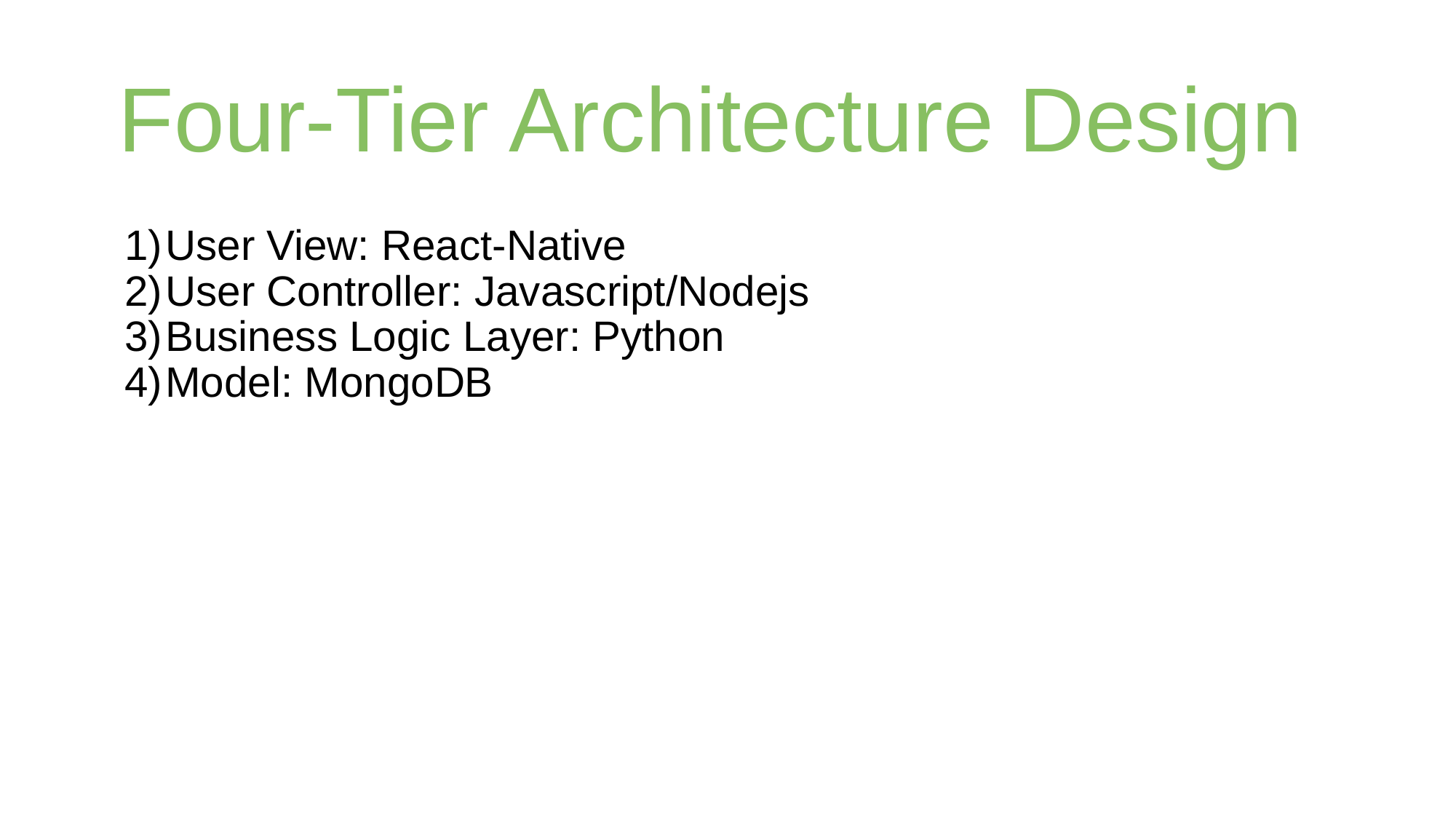

# Four-Tier Architecture Design
User View: React-Native
User Controller: Javascript/Nodejs
Business Logic Layer: Python
Model: MongoDB